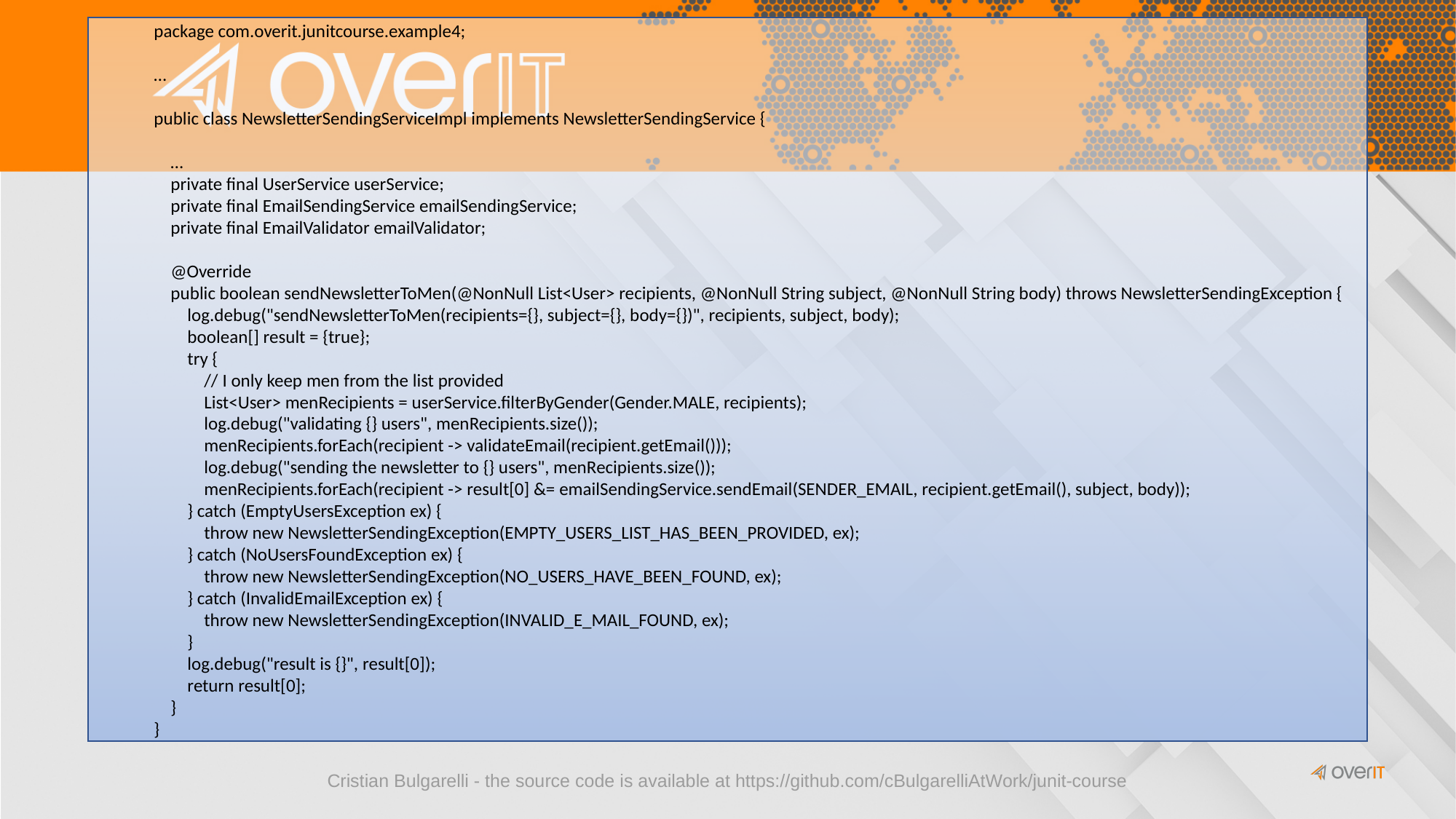

package com.overit.junitcourse.example4;

…

public class NewsletterSendingServiceImpl implements NewsletterSendingService {

    …
    private final UserService userService;
    private final EmailSendingService emailSendingService;
    private final EmailValidator emailValidator;

    @Override
    public boolean sendNewsletterToMen(@NonNull List<User> recipients, @NonNull String subject, @NonNull String body) throws NewsletterSendingException {
        log.debug("sendNewsletterToMen(recipients={}, subject={}, body={})", recipients, subject, body);
        boolean[] result = {true};
        try {
            // I only keep men from the list provided
            List<User> menRecipients = userService.filterByGender(Gender.MALE, recipients);
            log.debug("validating {} users", menRecipients.size());
            menRecipients.forEach(recipient -> validateEmail(recipient.getEmail()));
            log.debug("sending the newsletter to {} users", menRecipients.size());
            menRecipients.forEach(recipient -> result[0] &= emailSendingService.sendEmail(SENDER_EMAIL, recipient.getEmail(), subject, body));
        } catch (EmptyUsersException ex) {
            throw new NewsletterSendingException(EMPTY_USERS_LIST_HAS_BEEN_PROVIDED, ex);
        } catch (NoUsersFoundException ex) {
            throw new NewsletterSendingException(NO_USERS_HAVE_BEEN_FOUND, ex);
        } catch (InvalidEmailException ex) {
            throw new NewsletterSendingException(INVALID_E_MAIL_FOUND, ex);
        }
        log.debug("result is {}", result[0]);
        return result[0];
    }
}
Cristian Bulgarelli - the source code is available at https://github.com/cBulgarelliAtWork/junit-course